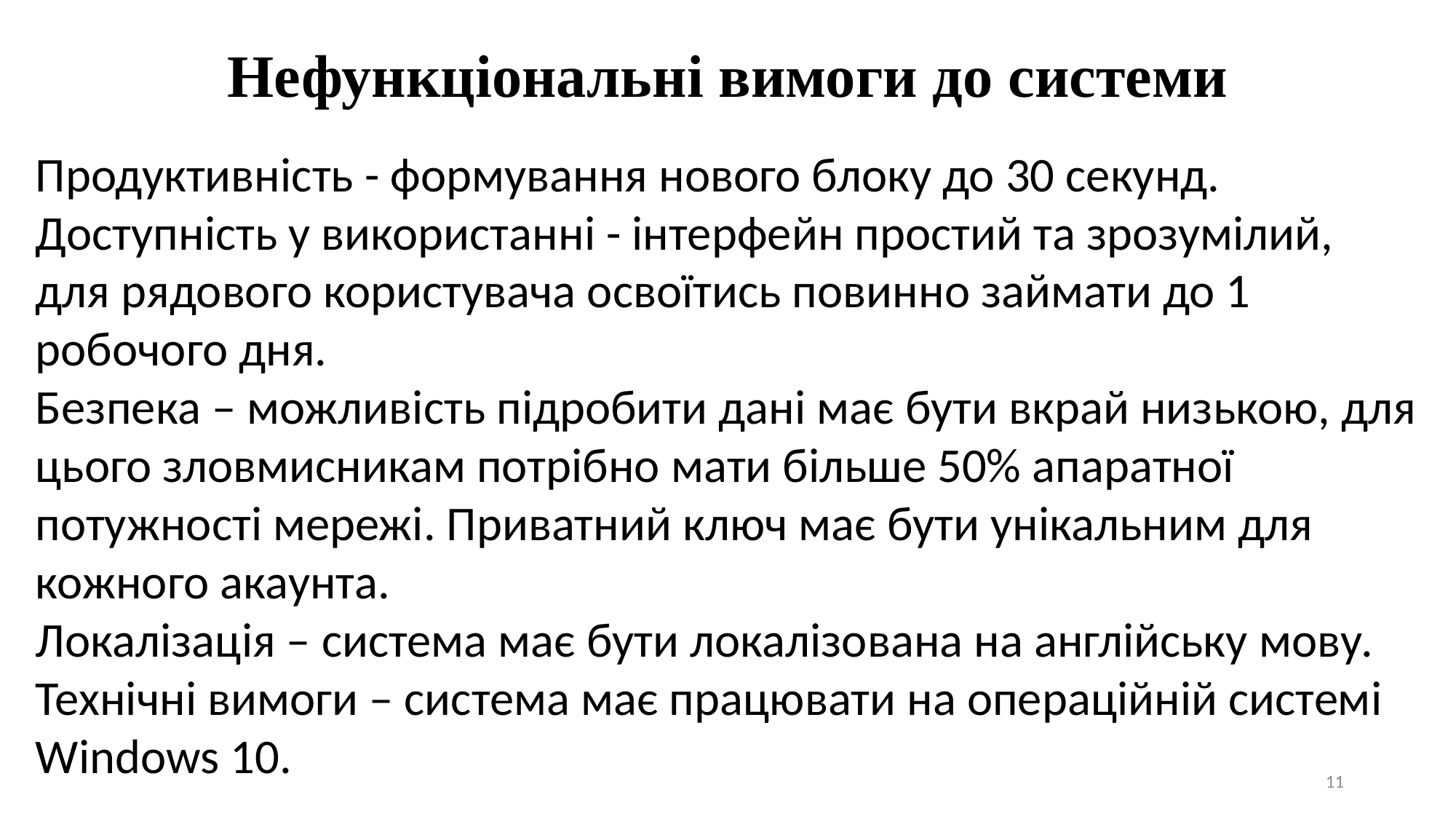

Нефункціональні вимоги до системи

Продуктивність - формування нового блоку до 30 секунд.
Доступність у використанні - інтерфейн простий та зрозумілий, для рядового користувача освоїтись повинно займати до 1 робочого дня.
Безпека – можливість підробити дані має бути вкрай низькою, для цього зловмисникам потрібно мати більше 50% апаратної потужності мережі. Приватний ключ має бути унікальним для кожного акаунта.
Локалізація – система має бути локалізована на англійську мову.
Технічні вимоги – система має працювати на операційній системі Windows 10.
11